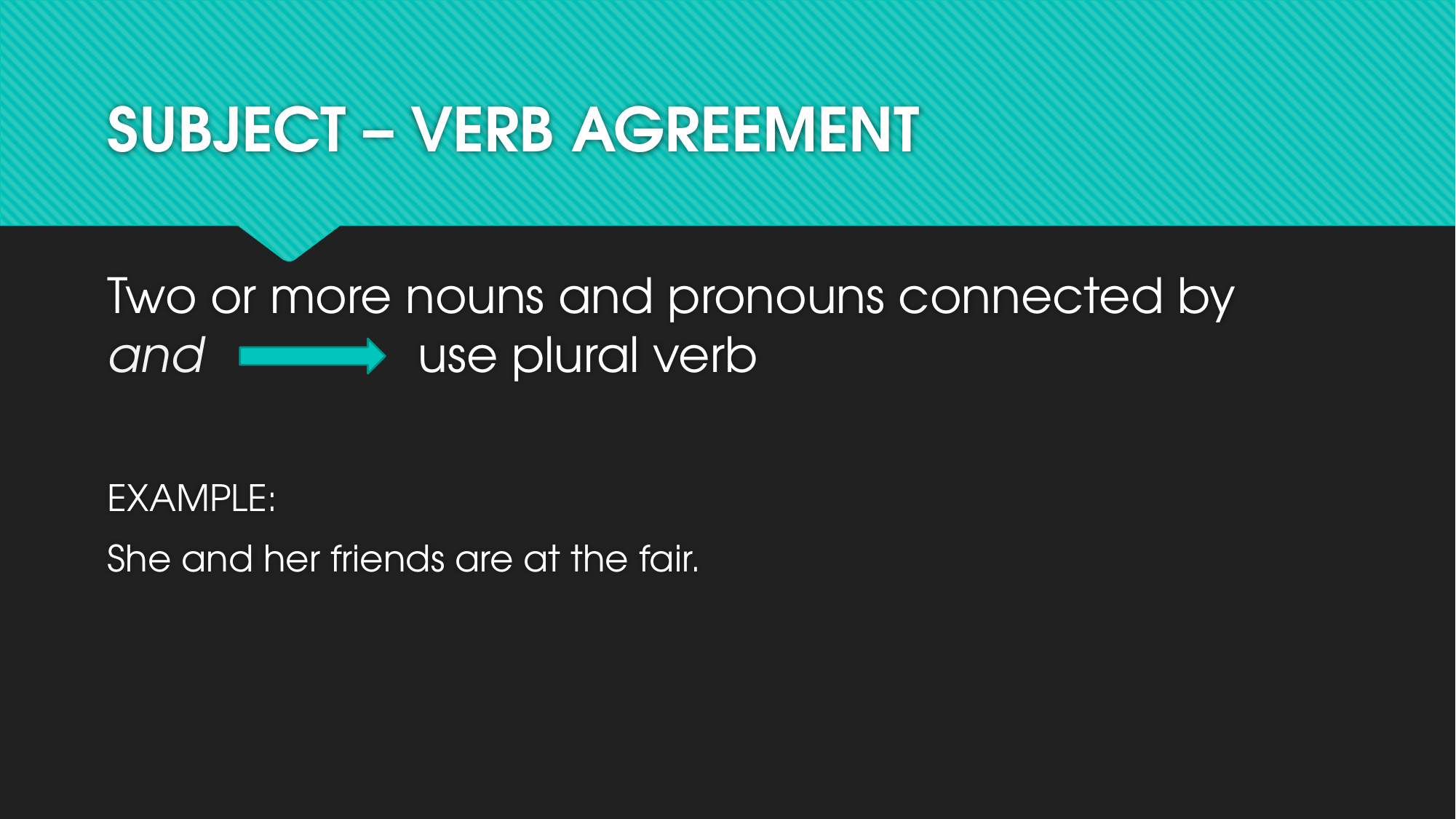

# SUBJECT – VERB AGREEMENT
Two or more nouns and pronouns connected by and                use plural verb

EXAMPLE:
She and her friends are at the fair.